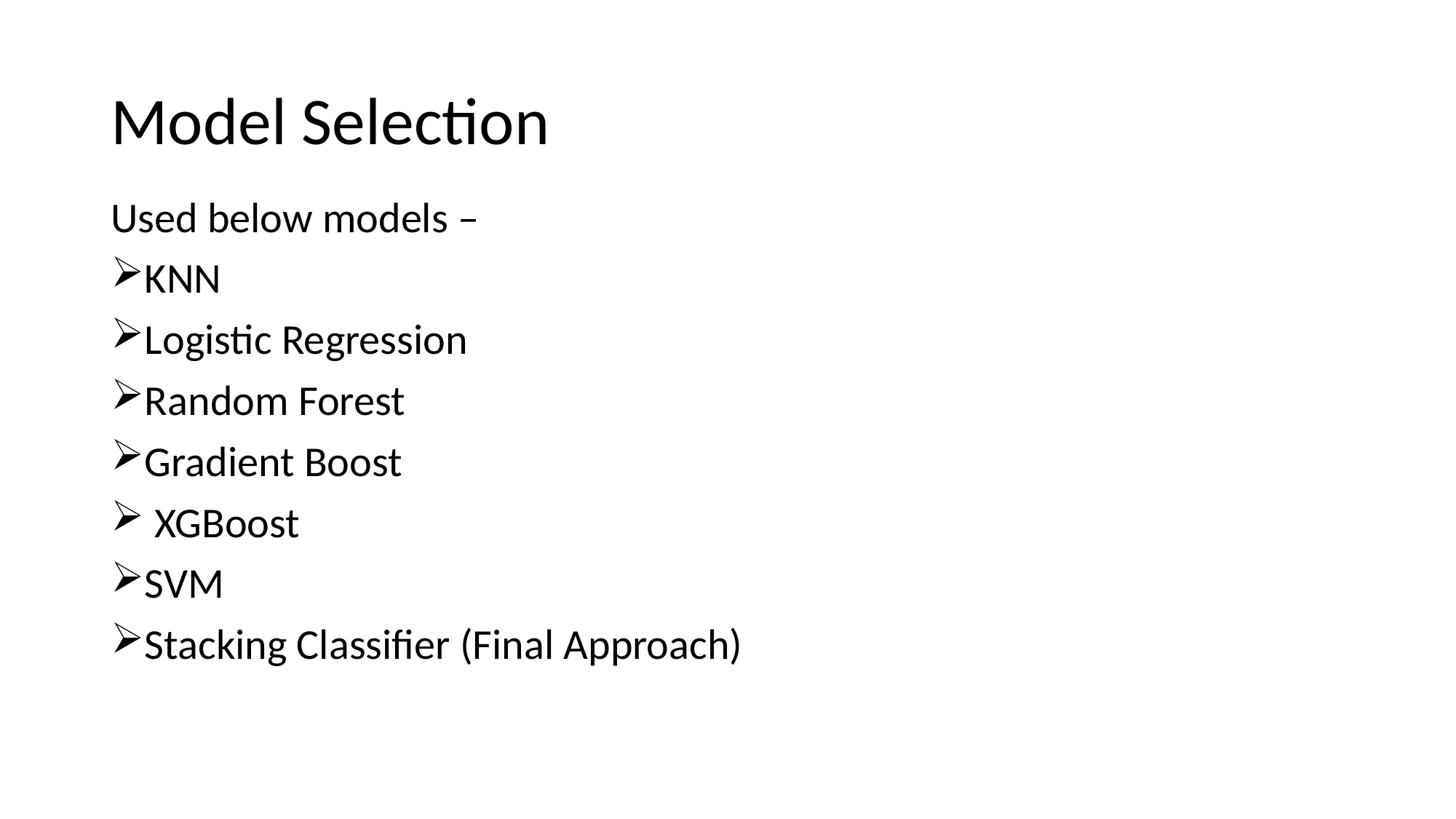

# Model Selection
Used below models –
KNN
Logistic Regression
Random Forest
Gradient Boost
 XGBoost
SVM
Stacking Classifier (Final Approach)